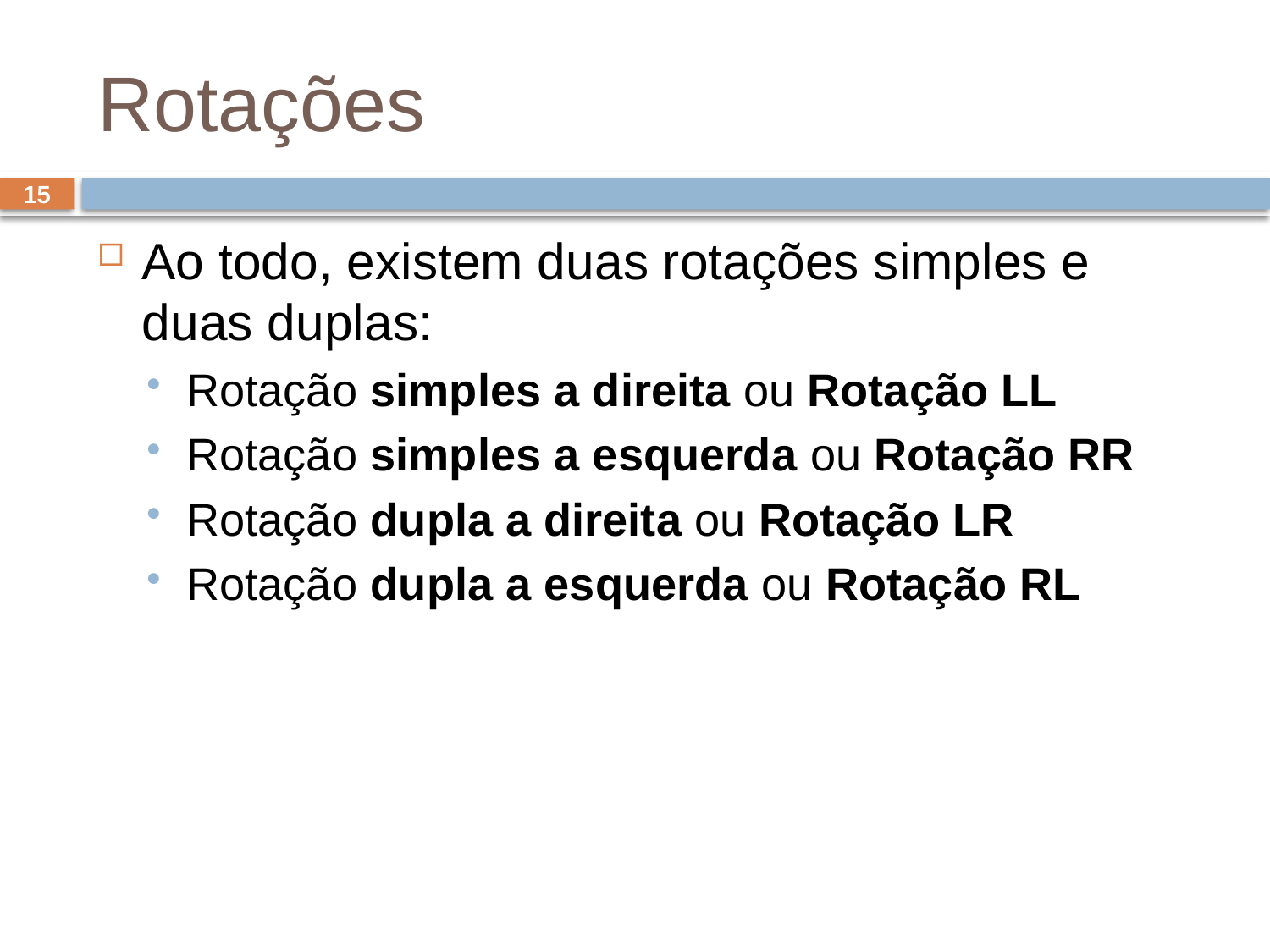

# Rotações
15
Ao todo, existem duas rotações simples e duas duplas:
Rotação simples a direita ou Rotação LL
Rotação simples a esquerda ou Rotação RR
Rotação dupla a direita ou Rotação LR
Rotação dupla a esquerda ou Rotação RL